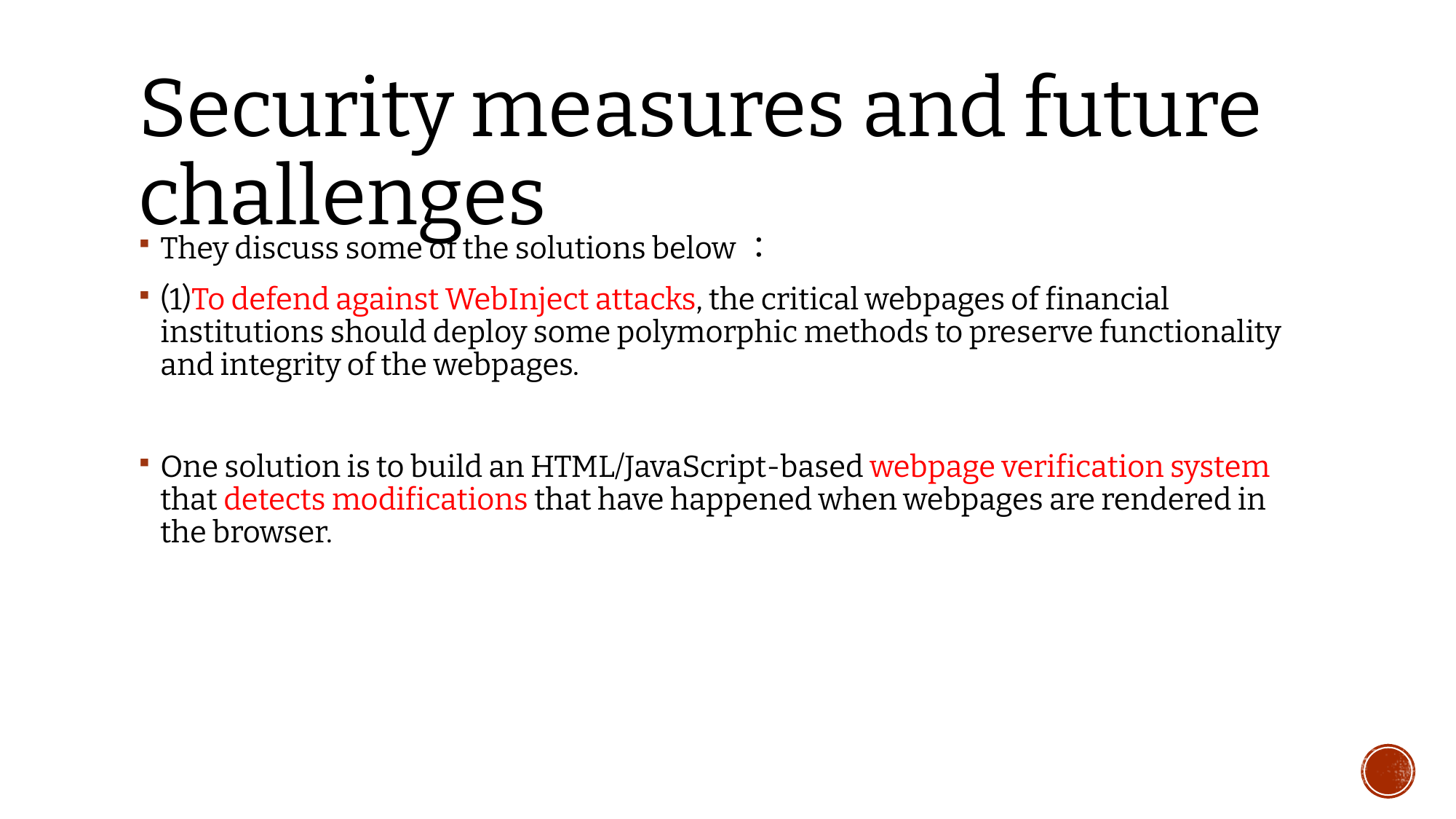

# Security measures and future challenges
They discuss some of the solutions below：
(1)To defend against WebInject attacks, the critical webpages of financial institutions should deploy some polymorphic methods to preserve functionality and integrity of the webpages.

One solution is to build an HTML/JavaScript-based webpage verification system that detects modifications that have happened when webpages are rendered in the browser.